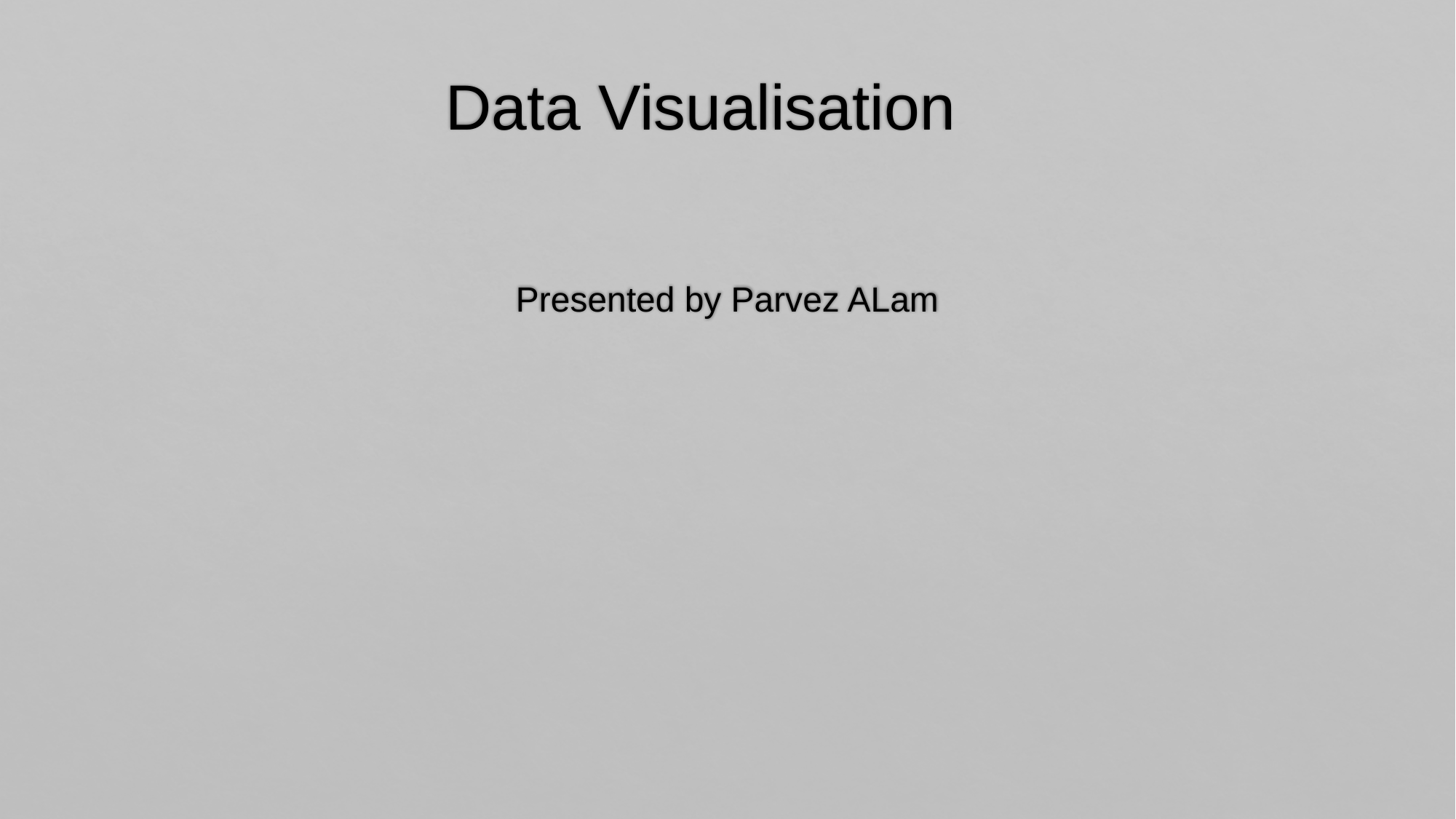

# Data Visualisation
Presented by Parvez ALam